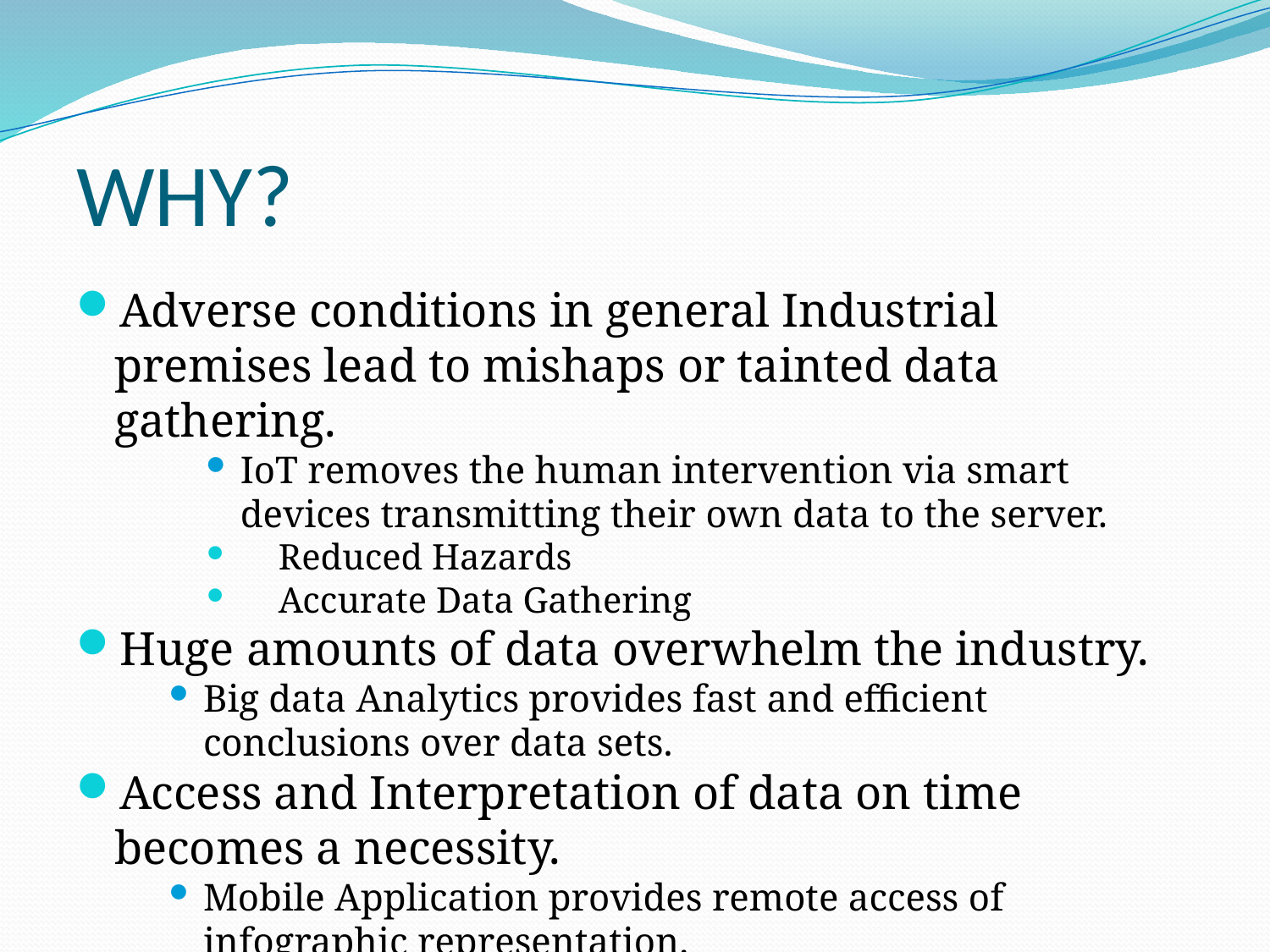

# WHY?
Adverse conditions in general Industrial premises lead to mishaps or tainted data gathering.
IoT removes the human intervention via smart devices transmitting their own data to the server.
Reduced Hazards
Accurate Data Gathering
Huge amounts of data overwhelm the industry.
Big data Analytics provides fast and efficient conclusions over data sets.
Access and Interpretation of data on time becomes a necessity.
Mobile Application provides remote access of infographic representation.